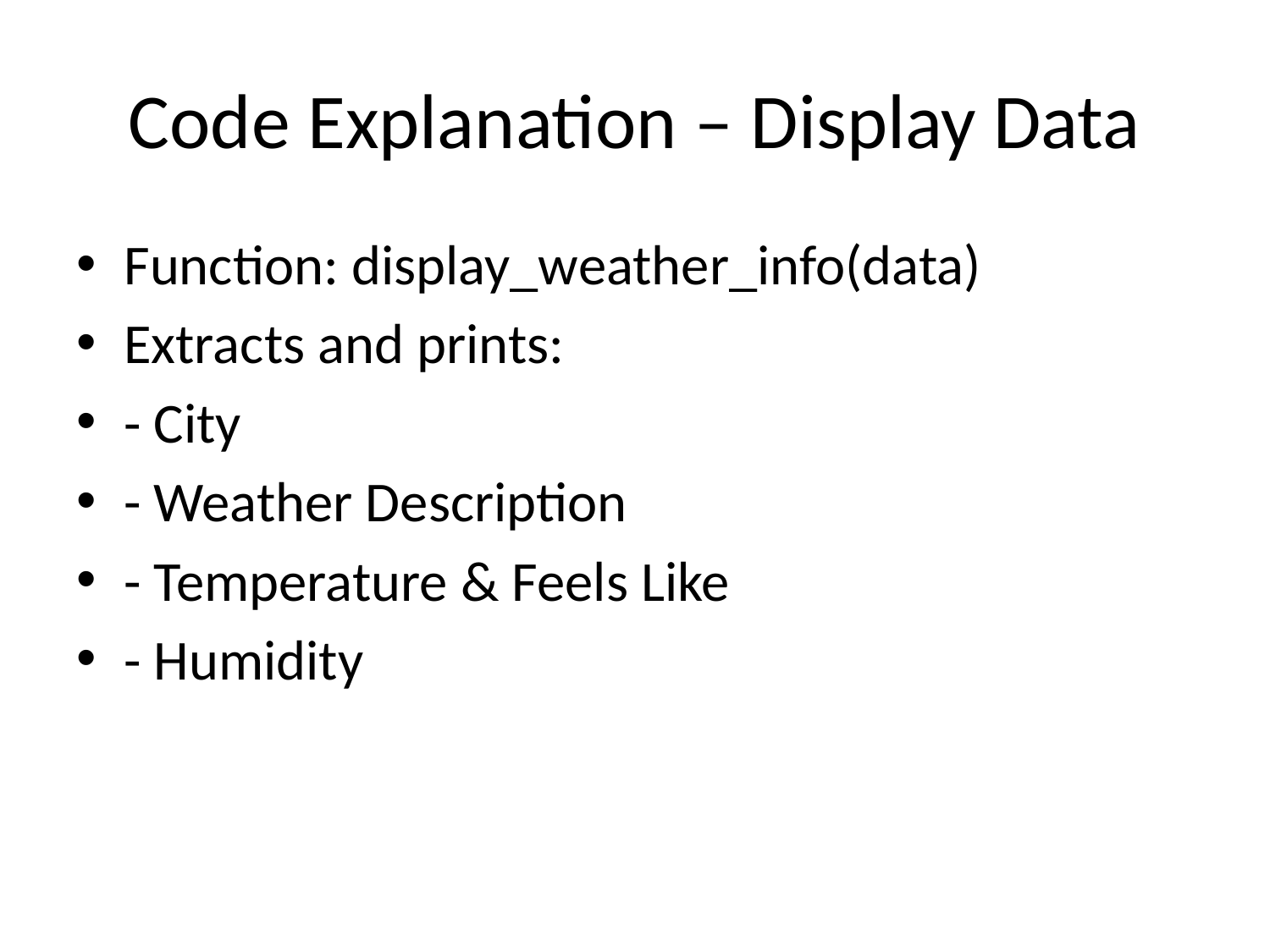

# Code Explanation – Display Data
Function: display_weather_info(data)
Extracts and prints:
- City
- Weather Description
- Temperature & Feels Like
- Humidity